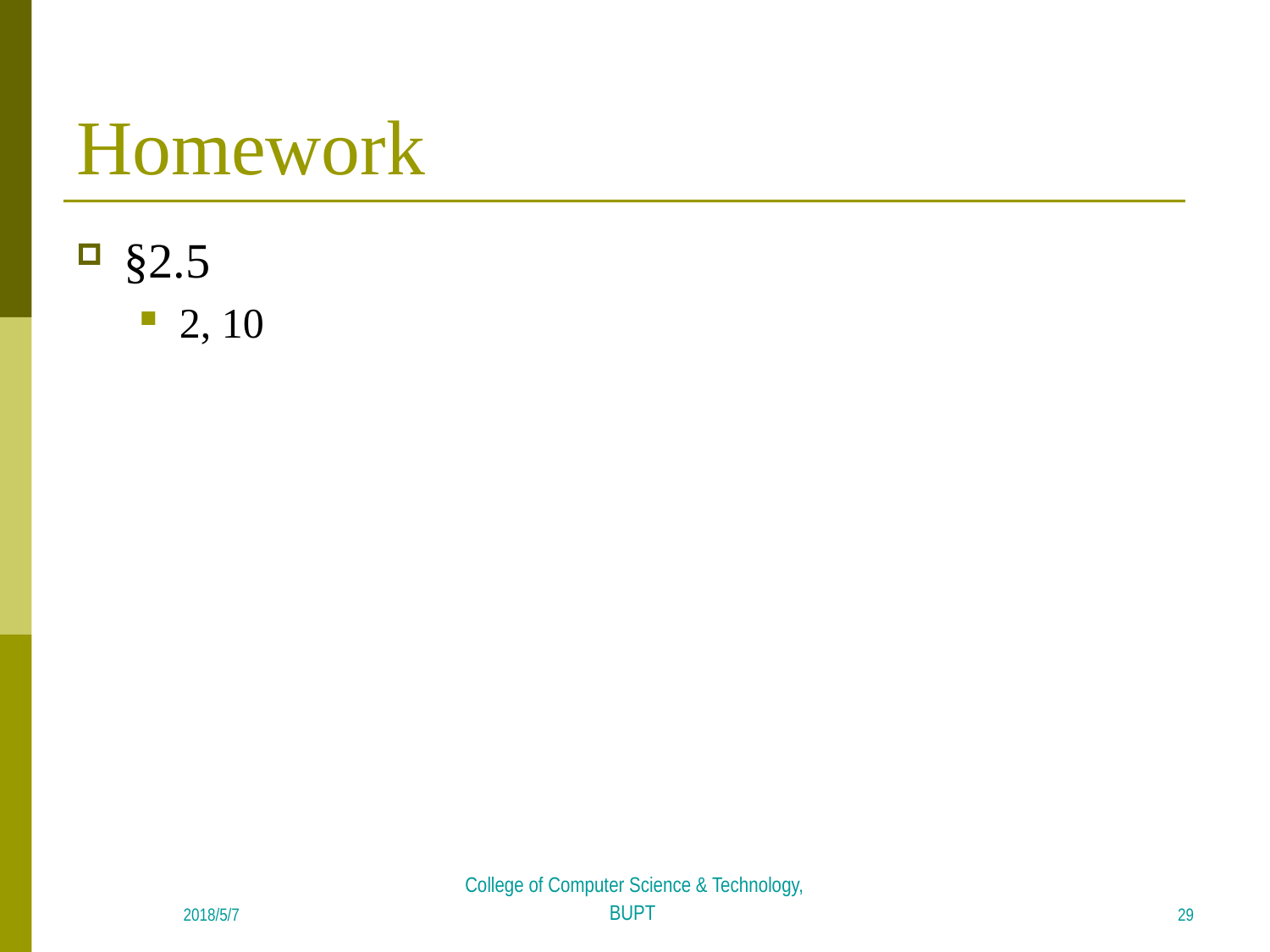

# Homework
§2.5
2, 10
29
2018/5/7
College of Computer Science & Technology, BUPT